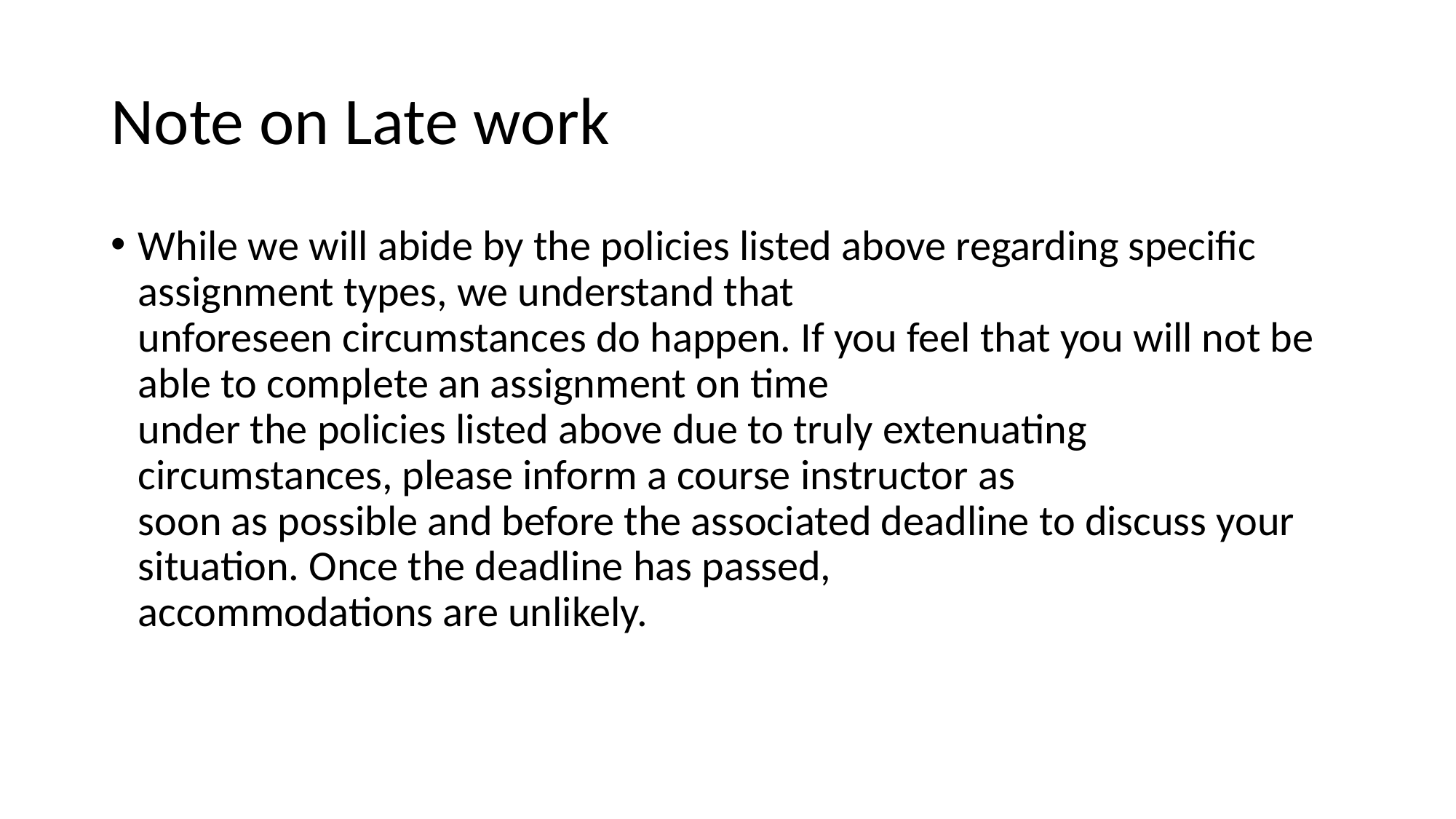

# Note on Late work
While we will abide by the policies listed above regarding specific assignment types, we understand that
unforeseen circumstances do happen. If you feel that you will not be able to complete an assignment on time
under the policies listed above due to truly extenuating circumstances, please inform a course instructor as
soon as possible and before the associated deadline to discuss your situation. Once the deadline has passed,
accommodations are unlikely.